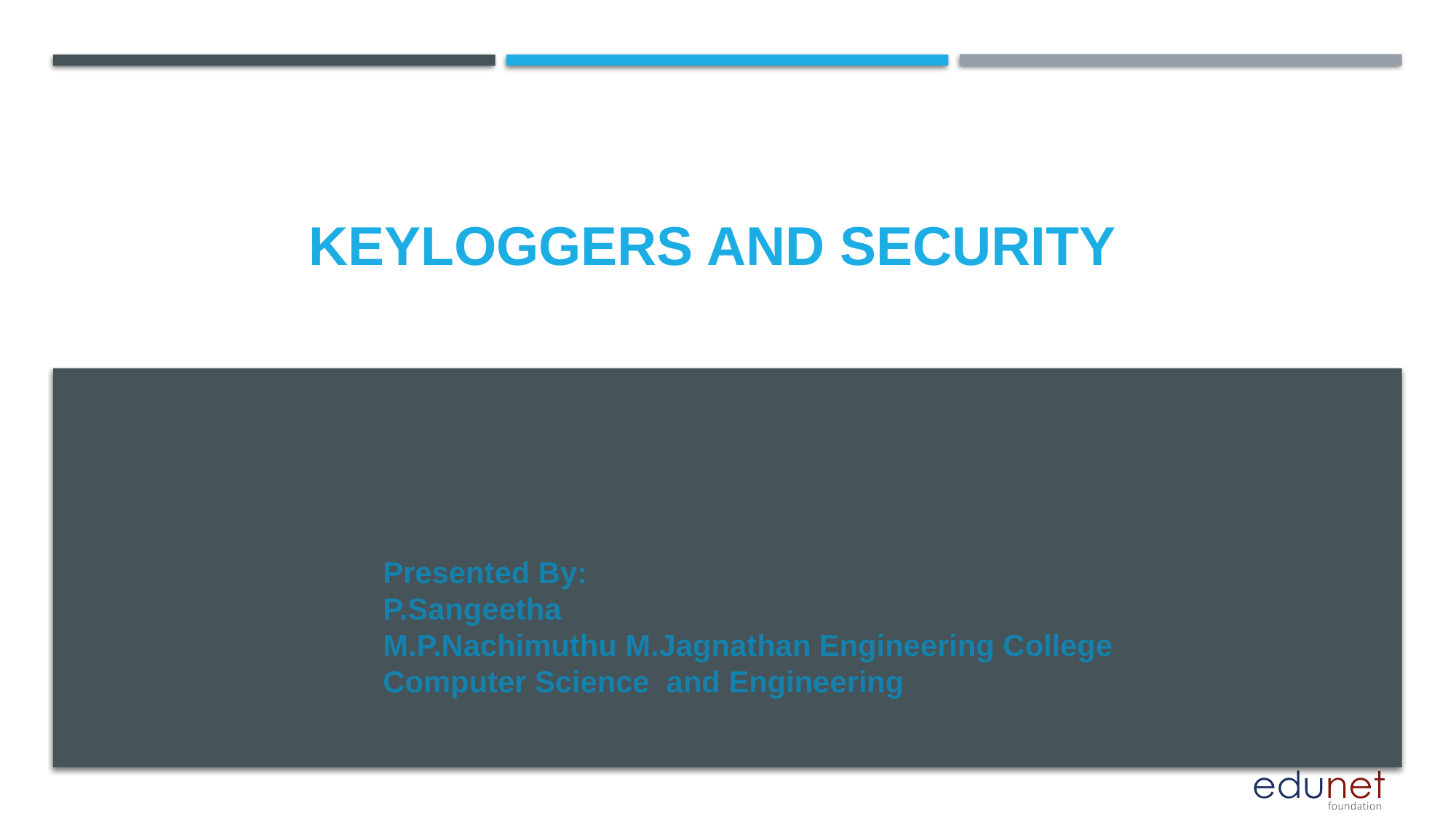

# Keyloggers and security
Presented By:
P.Sangeetha
M.P.Nachimuthu M.Jagnathan Engineering College
Computer Science  and Engineering